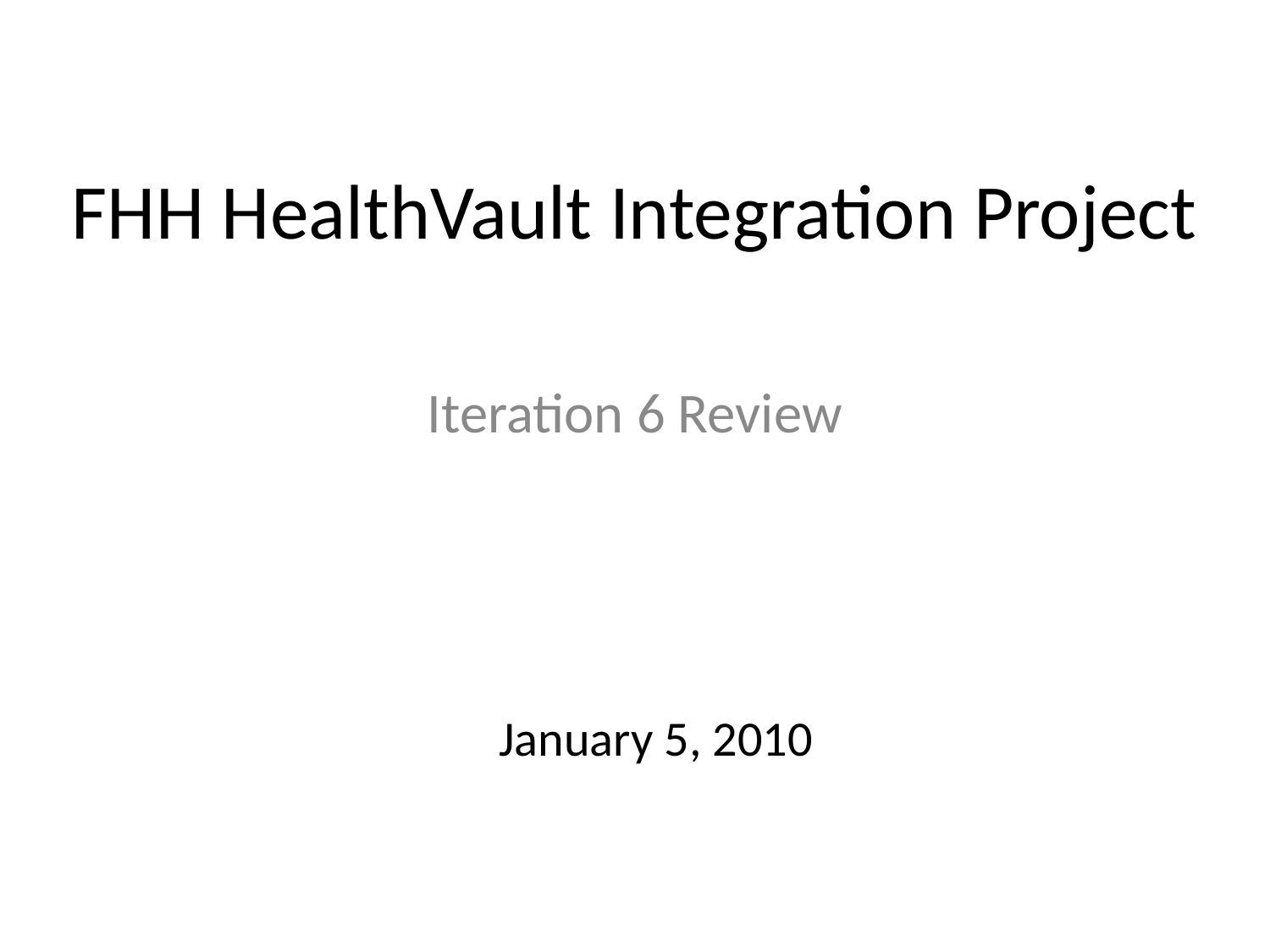

# FHH HealthVault Integration Project
Iteration 6 Review
January 5, 2010